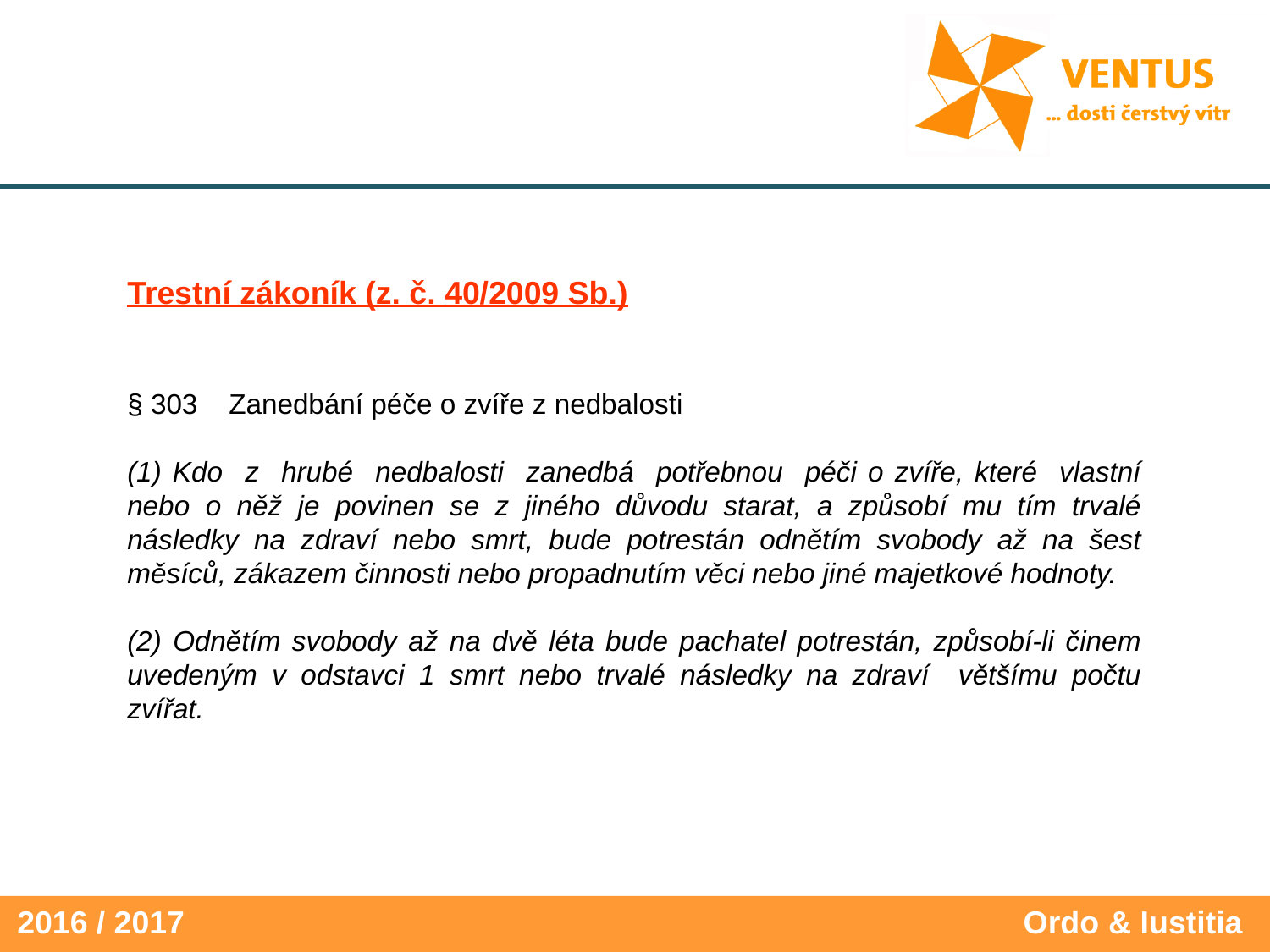

#
Trestní zákoník (z. č. 40/2009 Sb.)

§ 303    Zanedbání péče o zvíře z nedbalosti

(1) Kdo  z  hrubé  nedbalosti  zanedbá  potřebnou  péči o zvíře, které  vlastní nebo o něž je povinen se z jiného důvodu starat, a způsobí mu tím trvalé následky na zdraví nebo smrt, bude potrestán odnětím svobody až na šest měsíců, zákazem činnosti nebo propadnutím věci nebo jiné majetkové hodnoty.

(2) Odnětím svobody až na dvě léta bude pachatel potrestán, způsobí-li činem uvedeným v odstavci 1 smrt nebo trvalé následky na zdraví  většímu počtu zvířat.
Ordo & Iustitia